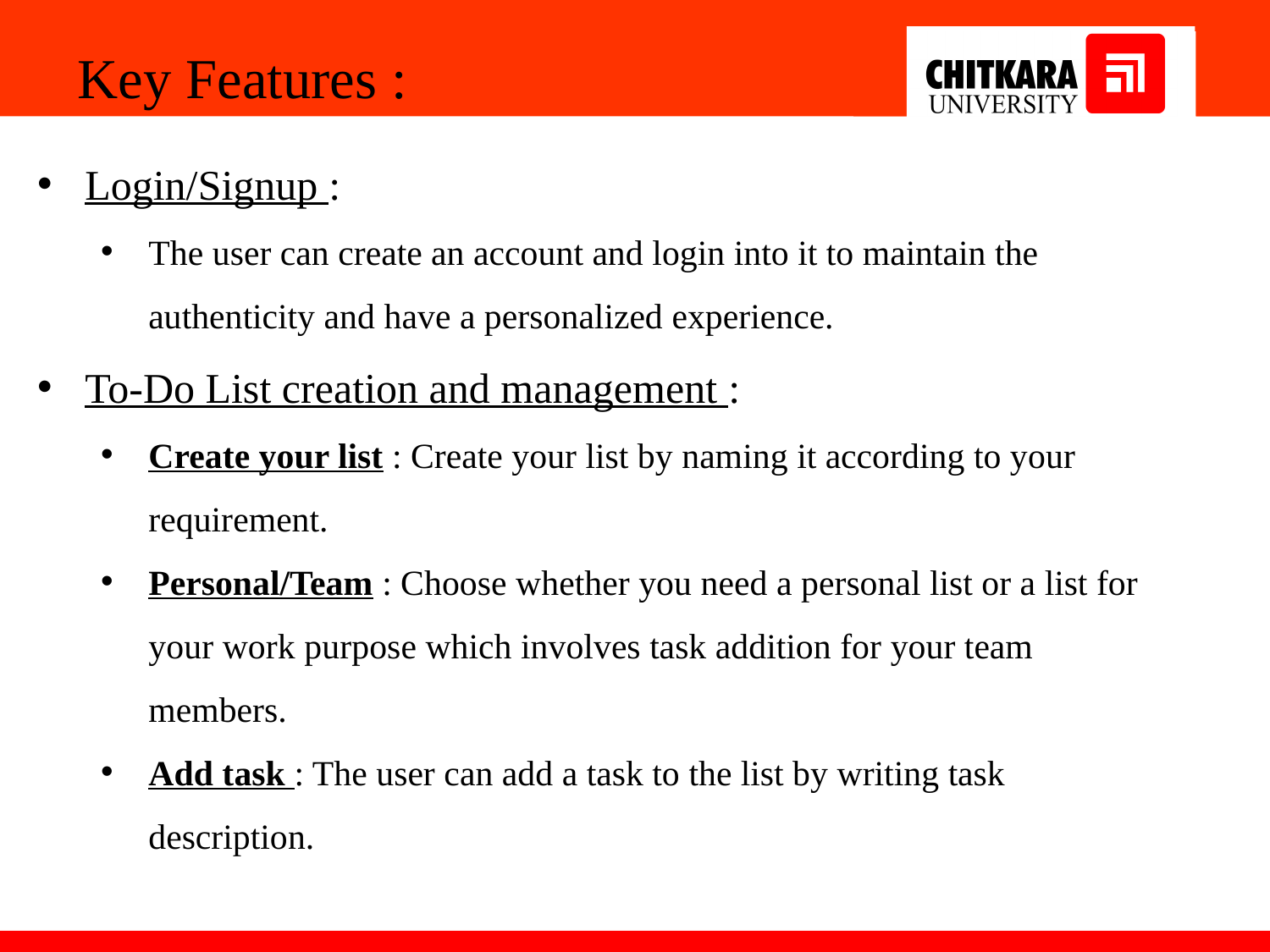

Key Features :
Login/Signup :
The user can create an account and login into it to maintain the authenticity and have a personalized experience.
To-Do List creation and management :
Create your list : Create your list by naming it according to your requirement.
Personal/Team : Choose whether you need a personal list or a list for your work purpose which involves task addition for your team members.
Add task : The user can add a task to the list by writing task description.